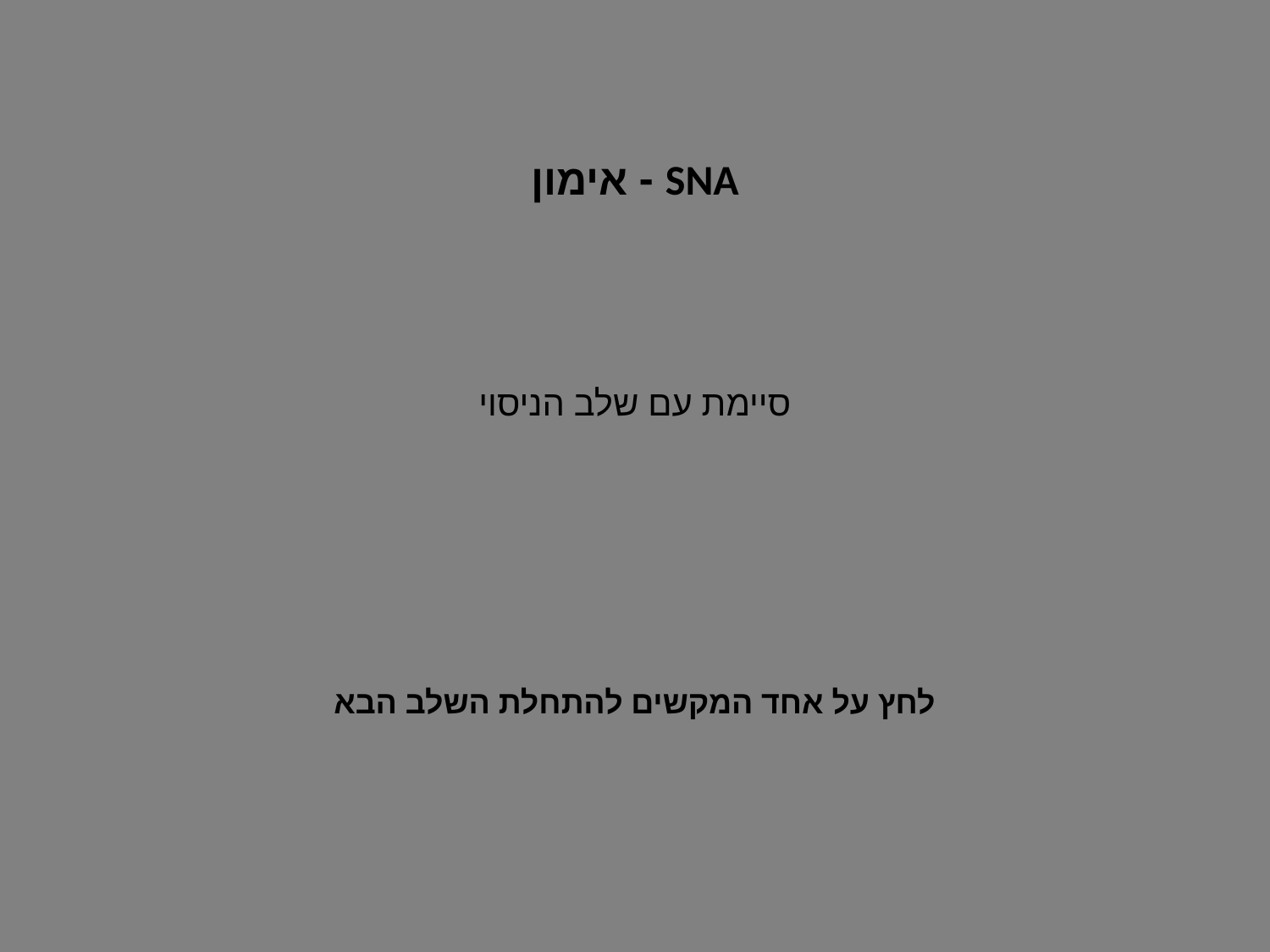

SNA - אימון
סיימת עם שלב הניסוי
לחץ על אחד המקשים להתחלת השלב הבא